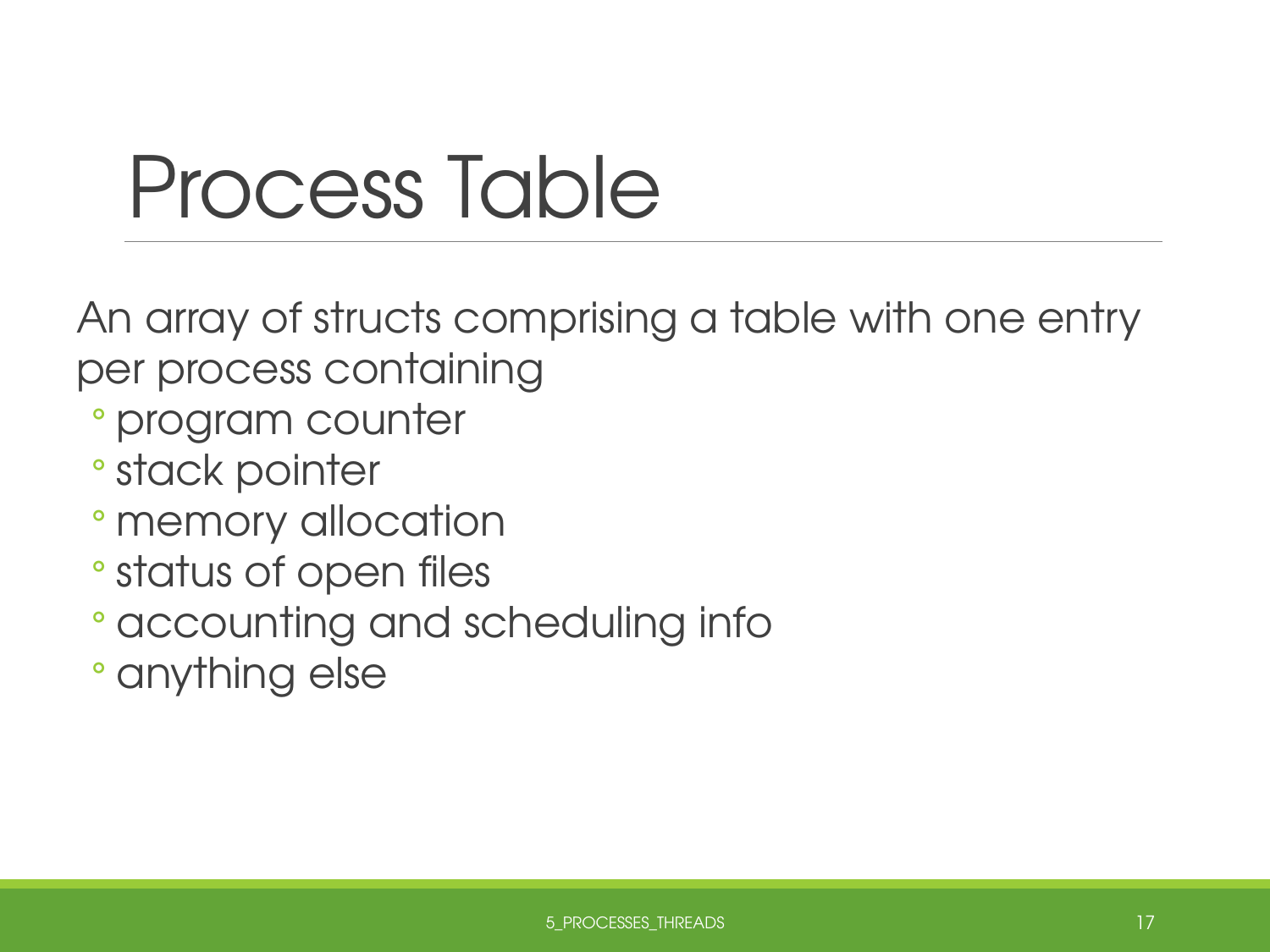

# Process Table

An array of structs comprising a table with one entry per process containing
program counter
stack pointer
memory allocation
status of open files
accounting and scheduling info
anything else
5_Processes_Threads
17